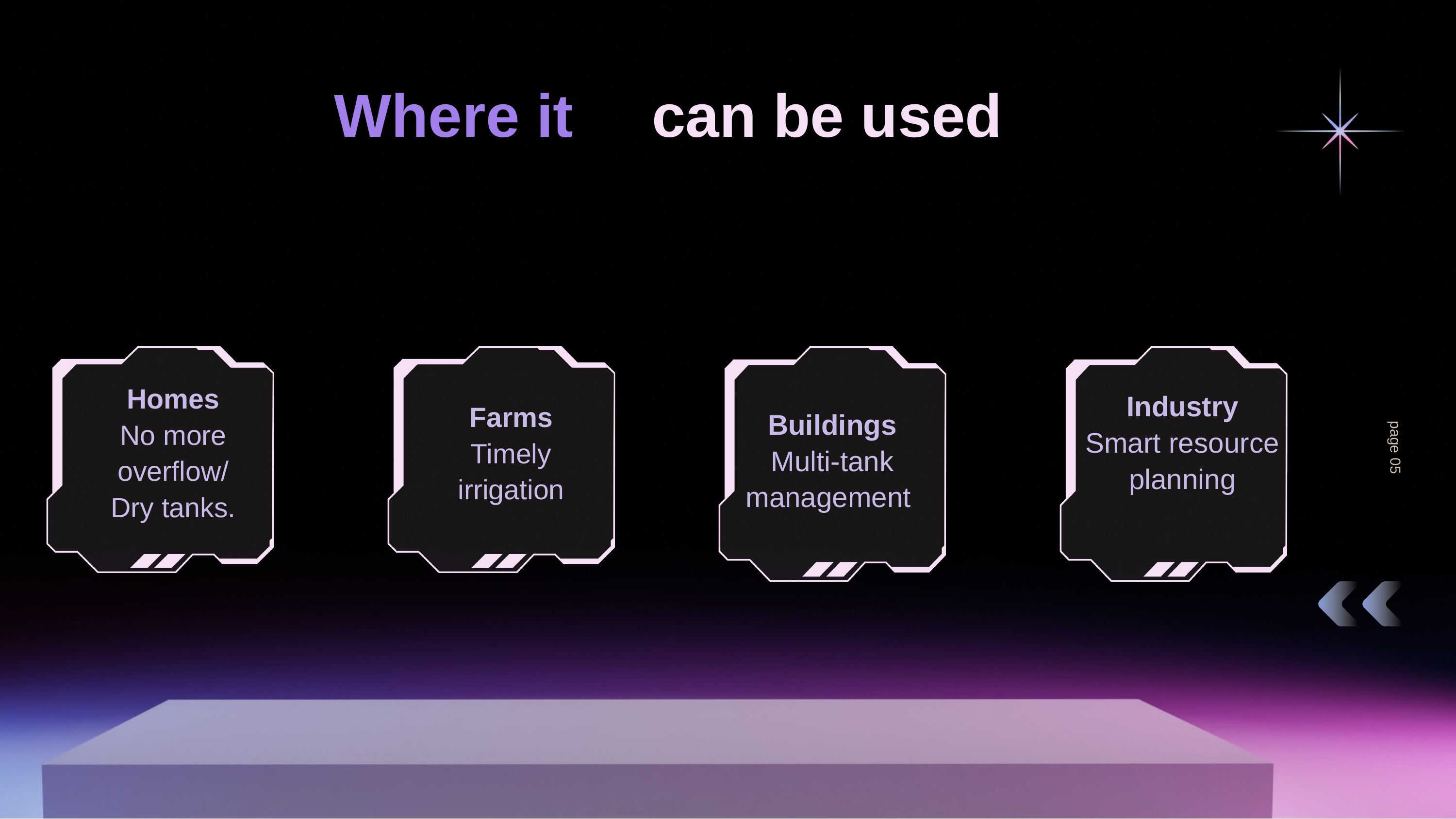

Where it
can be used

Homes
No more overflow/
Dry tanks.
Industry
Smart resource planning
Farms
Timely irrigation
Buildings
Multi-tank
management
page 05